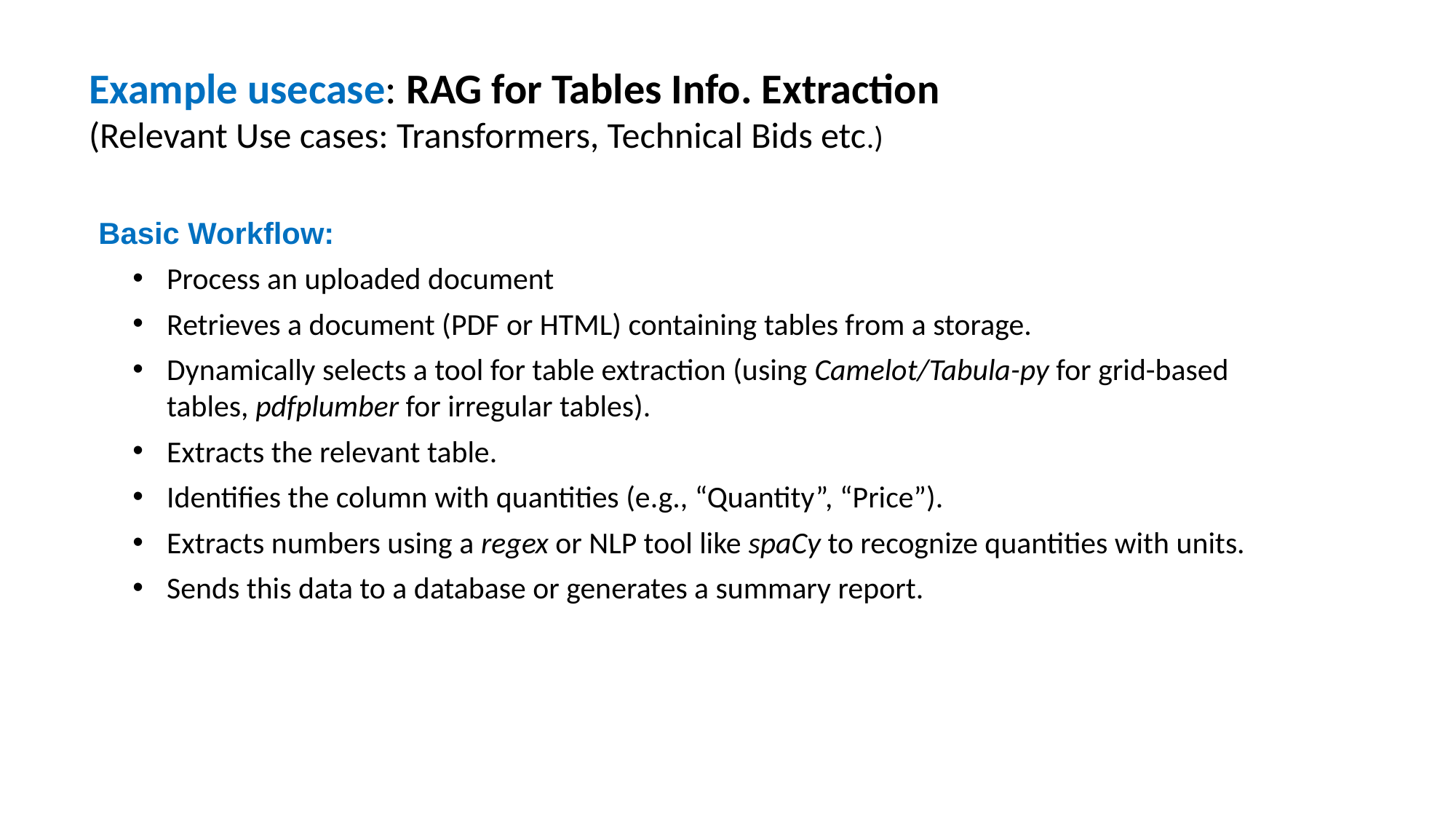

Example usecase: RAG for Tables Info. Extraction
(Relevant Use cases: Transformers, Technical Bids etc.)
Basic Workflow:
Process an uploaded document
Retrieves a document (PDF or HTML) containing tables from a storage.
Dynamically selects a tool for table extraction (using Camelot/Tabula-py for grid-based tables, pdfplumber for irregular tables).
Extracts the relevant table.
Identifies the column with quantities (e.g., “Quantity”, “Price”).
Extracts numbers using a regex or NLP tool like spaCy to recognize quantities with units.
Sends this data to a database or generates a summary report.